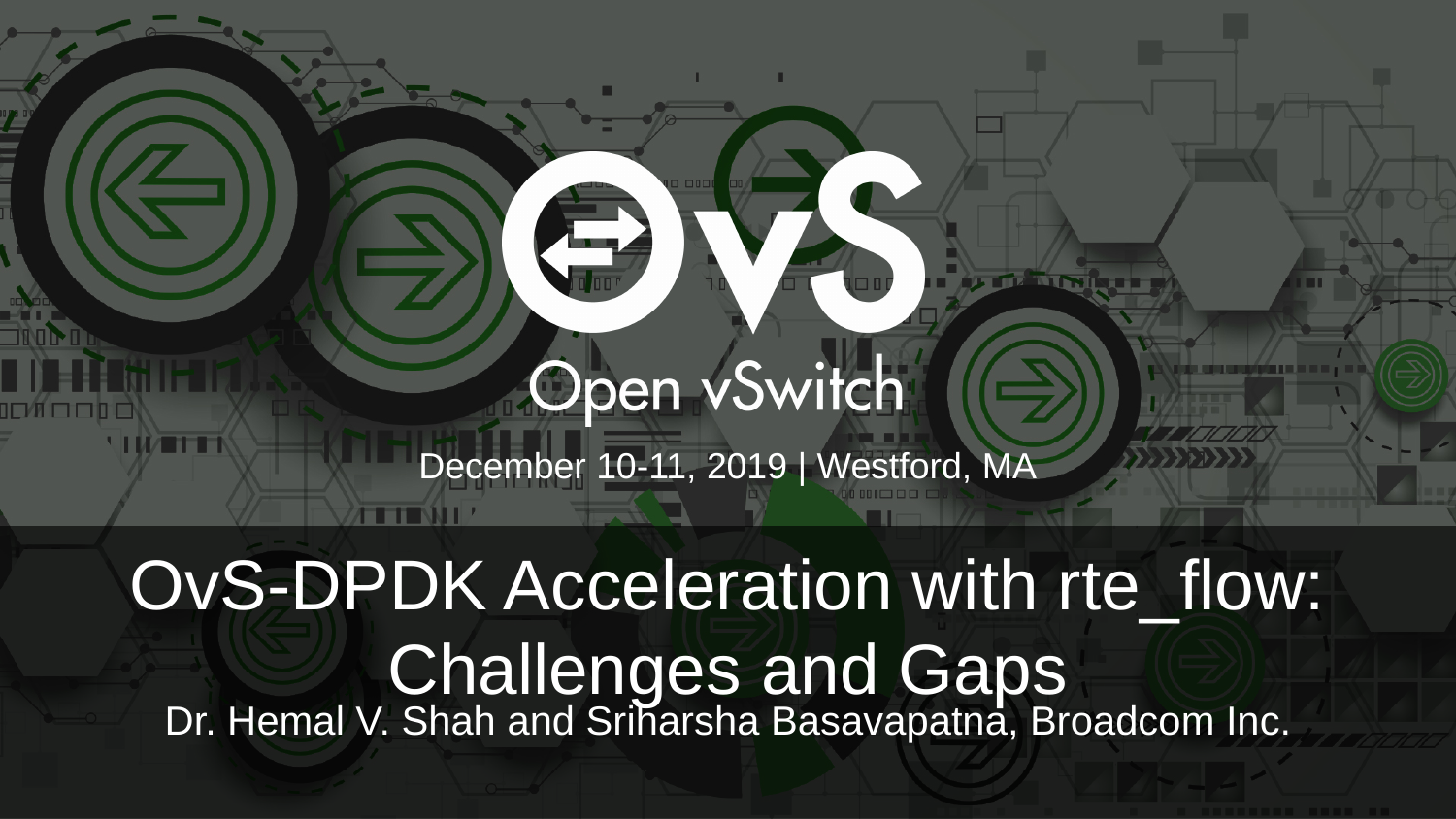

December 10-11, 2019 | Westford, MA
# OvS-DPDK Acceleration with rte_flow: Challenges and Gaps
Dr. Hemal V. Shah and Sriharsha Basavapatna, Broadcom Inc.